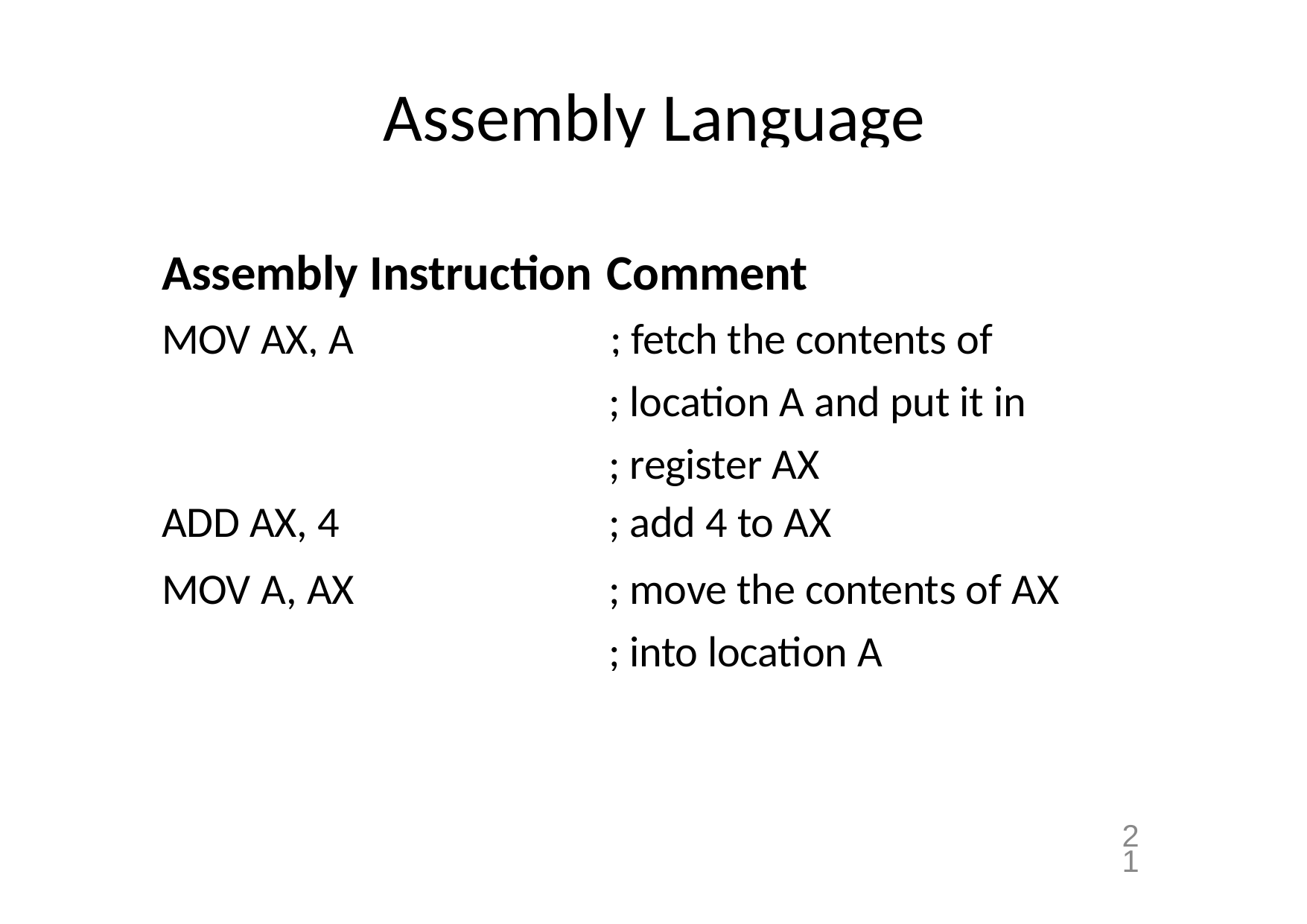

# Assembly Language

Assembly Instruction Comment
MOV AX, A	; fetch the contents of

; location A and put it in
; register AX
ADD AX, 4  MOV A, AX
; add 4 to AX
; move the contents of AX
; into location A

21